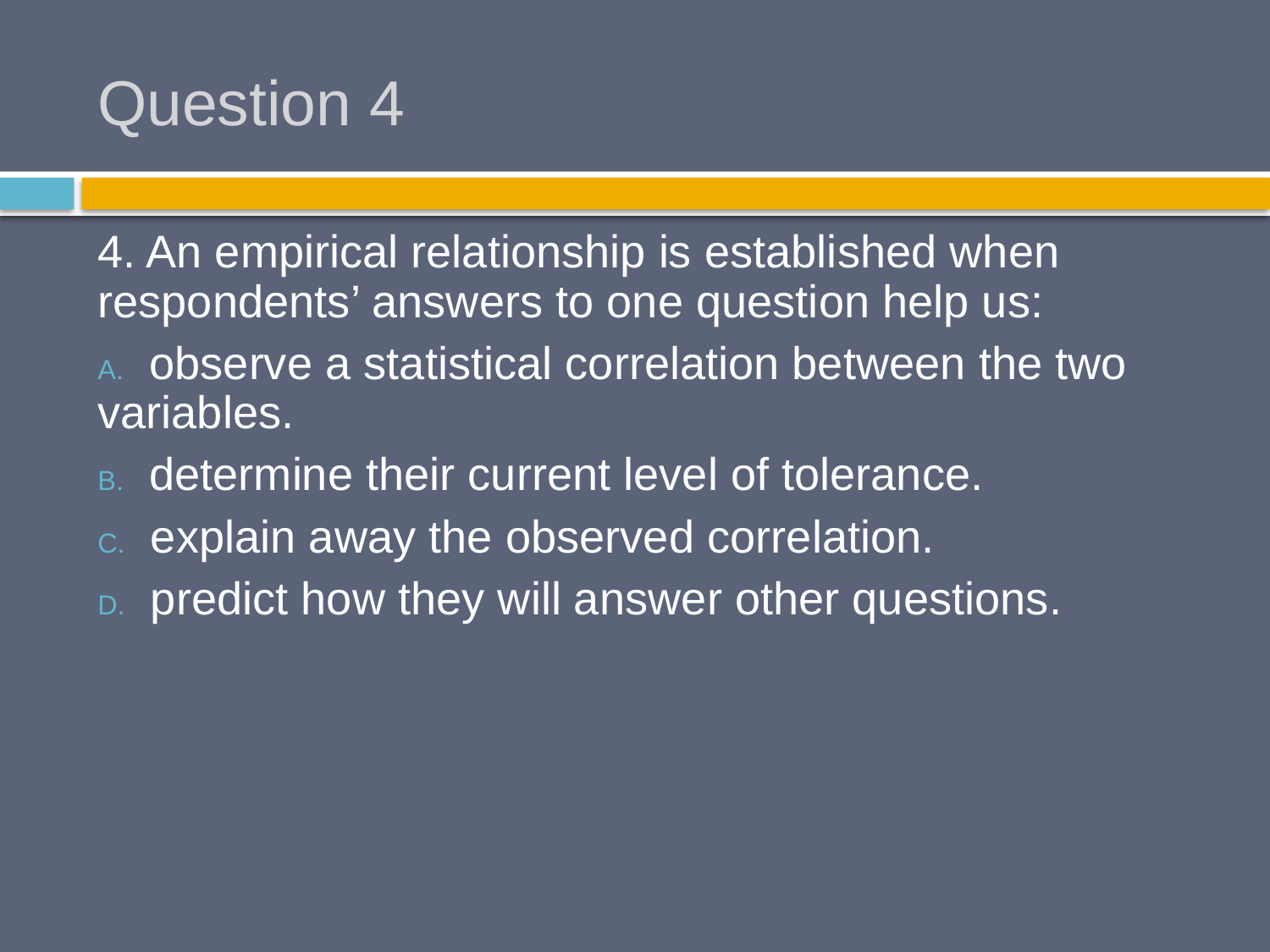

# Question 4
4. An empirical relationship is established when respondents’ answers to one question help us:
  observe a statistical correlation between the two variables.
  determine their current level of tolerance.
  explain away the observed correlation.
  predict how they will answer other questions.